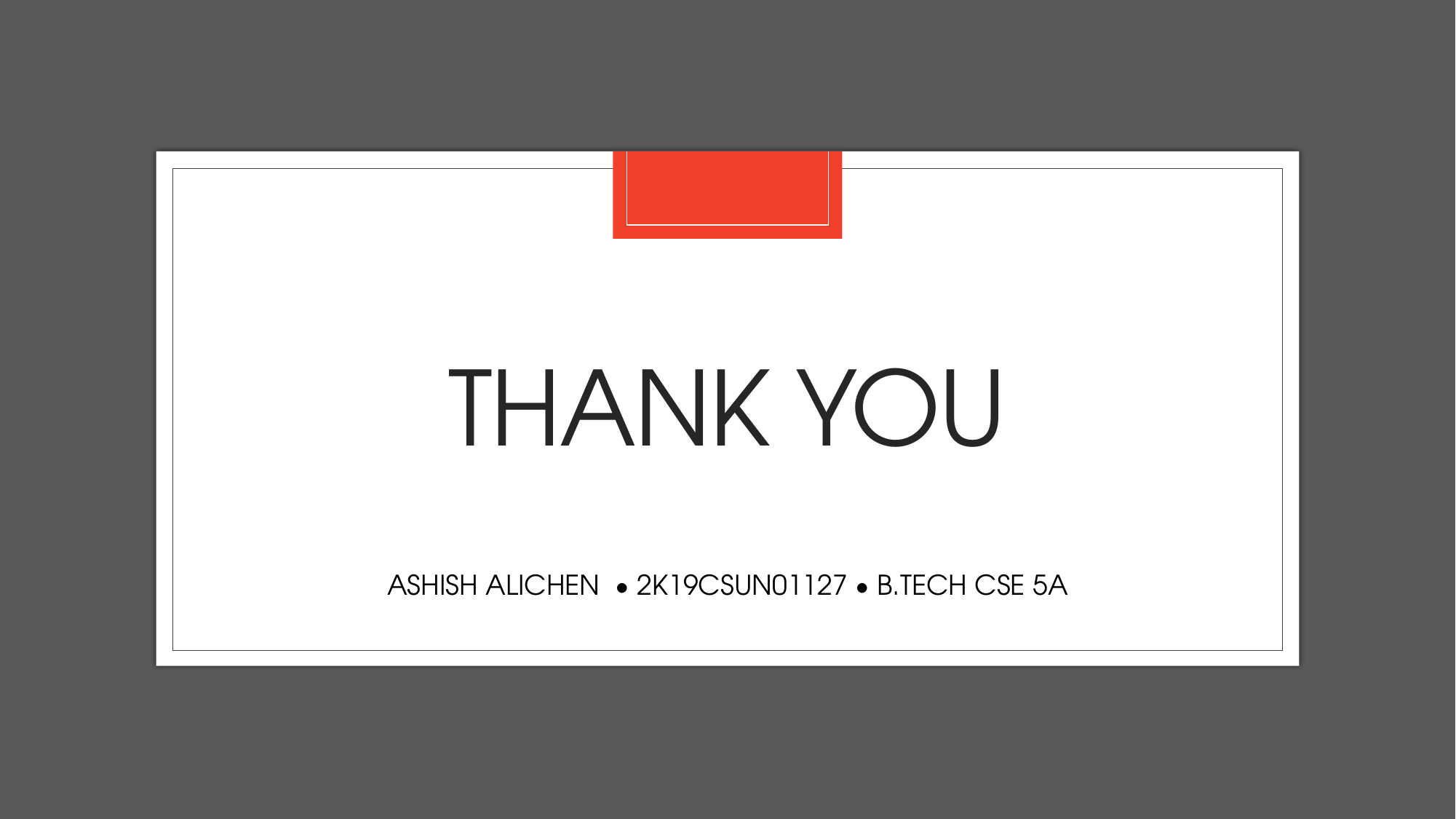

# Thank you
ASHISH ALICHEN  • 2K19CSUN01127 • B.TECH CSE 5A